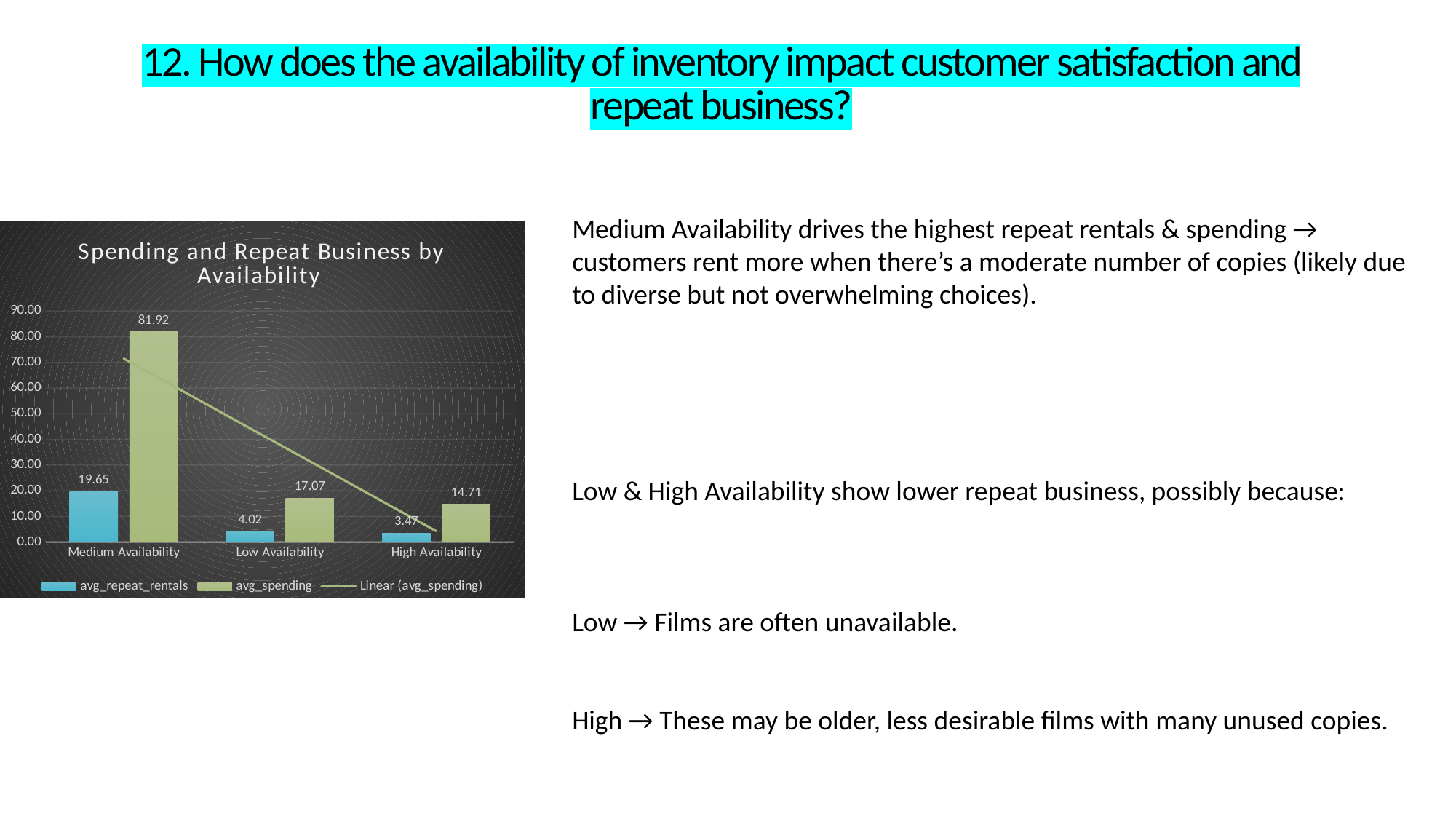

# 12. How does the availability of inventory impact customer satisfaction and repeat business?
Medium Availability drives the highest repeat rentals & spending → customers rent more when there’s a moderate number of copies (likely due to diverse but not overwhelming choices).

Low & High Availability show lower repeat business, possibly because:
Low → Films are often unavailable.
High → These may be older, less desirable films with many unused copies.

### Chart: Spending and Repeat Business by Availability

| Category | avg_repeat_rentals | avg_spending |
|---|---|---|
| Medium Availability | 19.6468 | 81.922619 |
| Low Availability | 4.0203 | 17.065488 |
| High Availability | 3.4714 | 14.712184 |